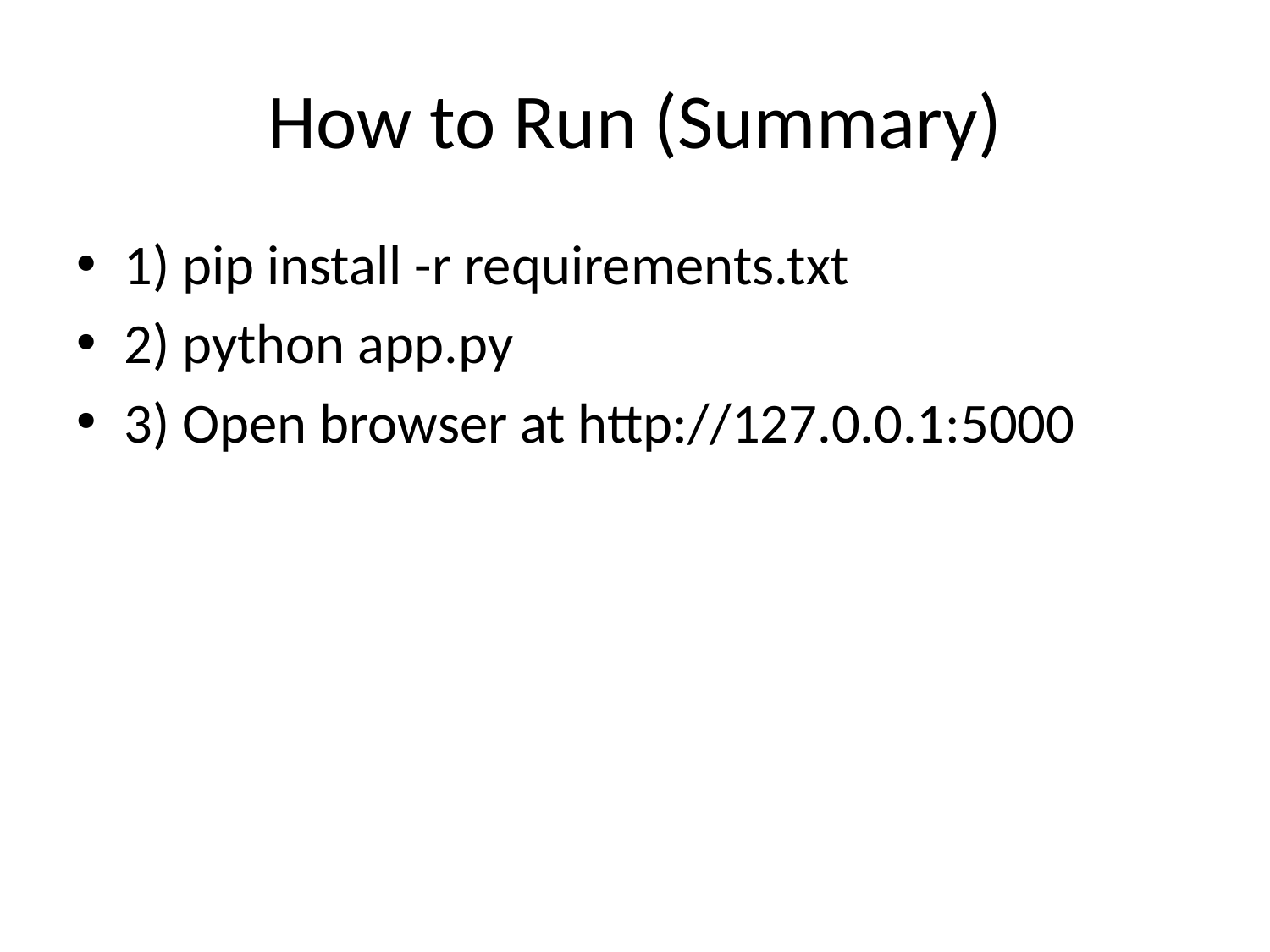

# How to Run (Summary)
1) pip install -r requirements.txt
2) python app.py
3) Open browser at http://127.0.0.1:5000